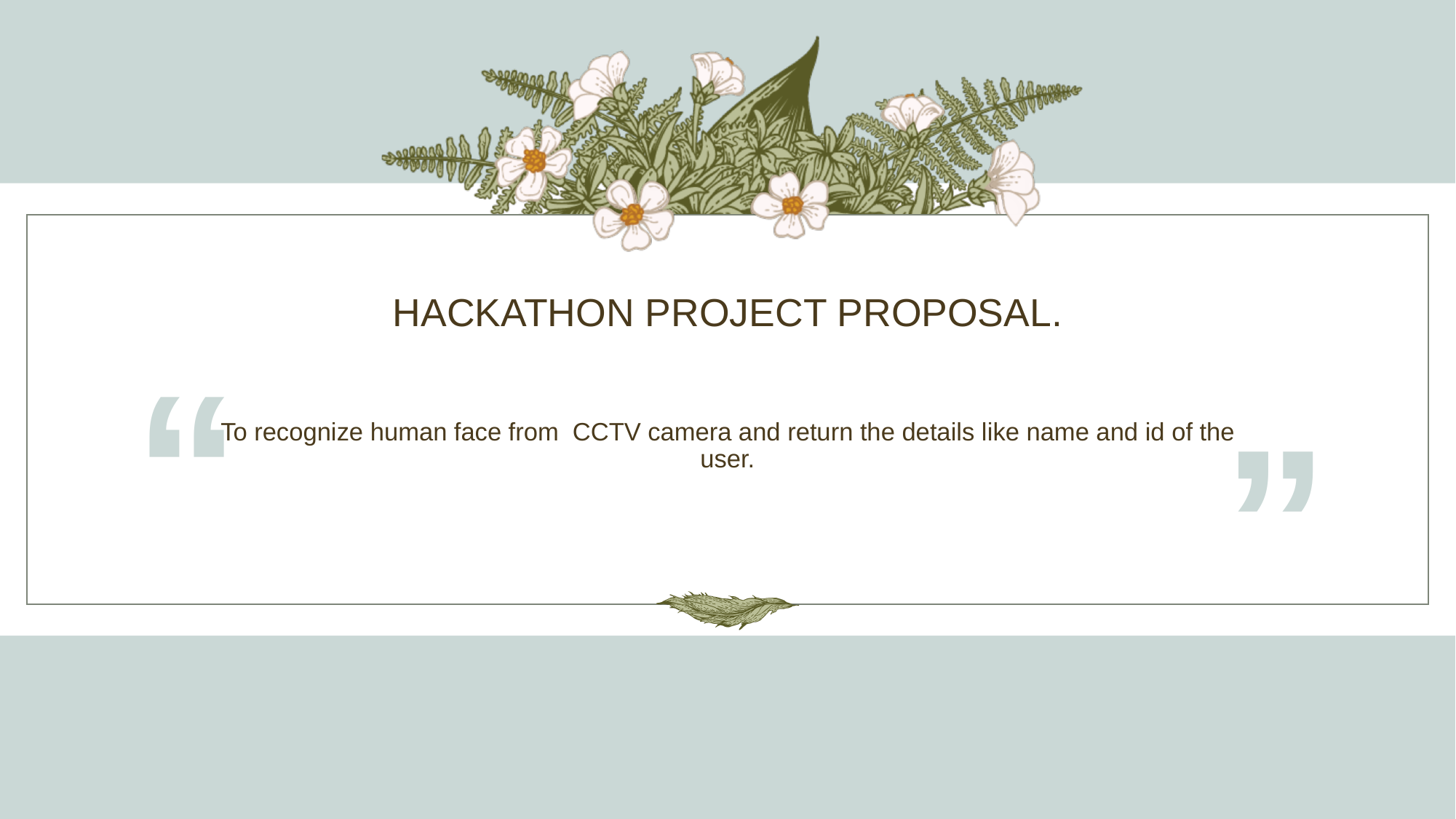

# HACKATHON PROJECT PROPOSAL. To recognize human face from  CCTV camera and return the details like name and id of the user.
“
”